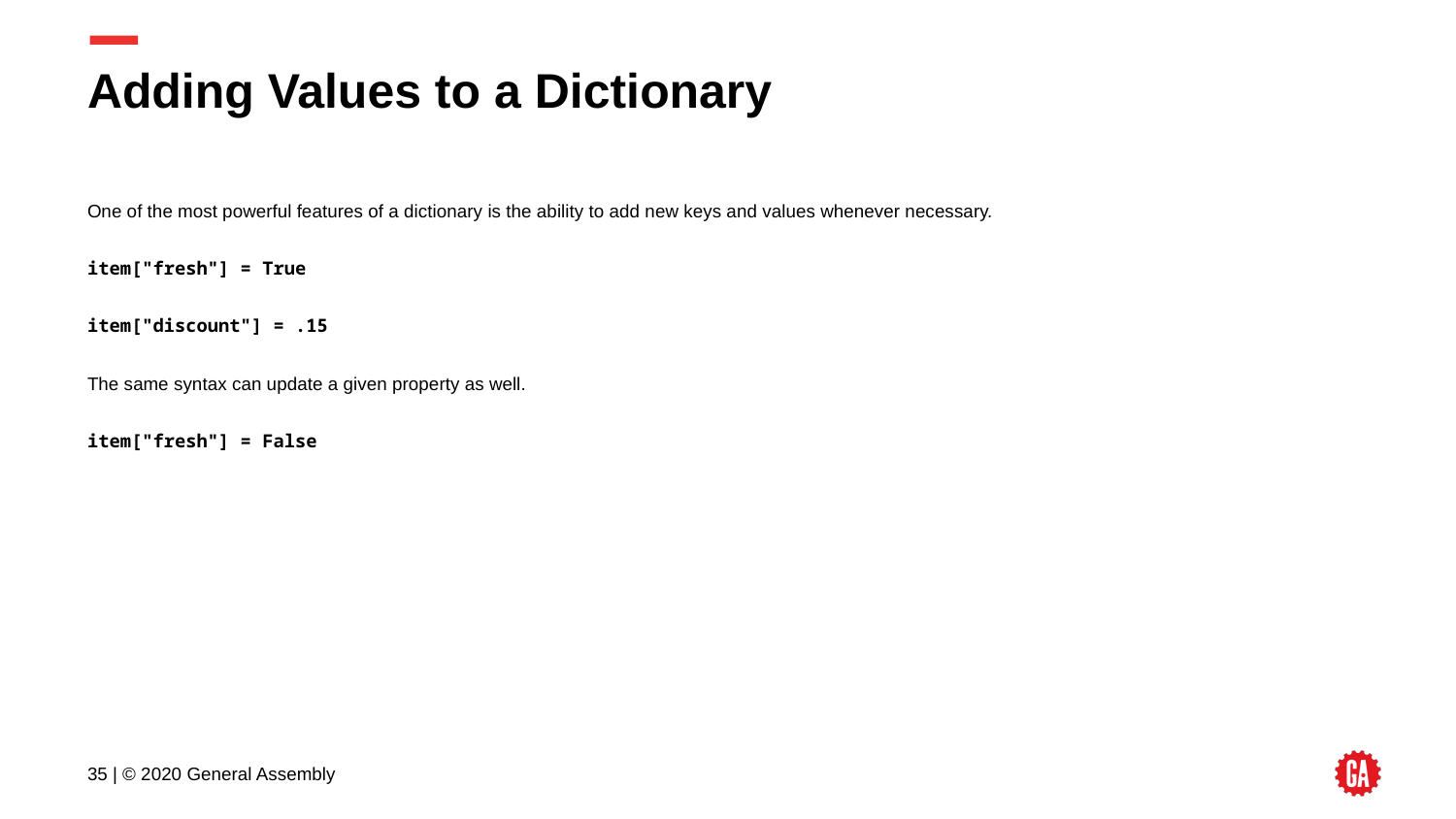

# Adding Values to a Dictionary
One of the most powerful features of a dictionary is the ability to add new keys and values whenever necessary.
item["fresh"] = True
item["discount"] = .15
The same syntax can update a given property as well.
item["fresh"] = False
35 | © 2020 General Assembly